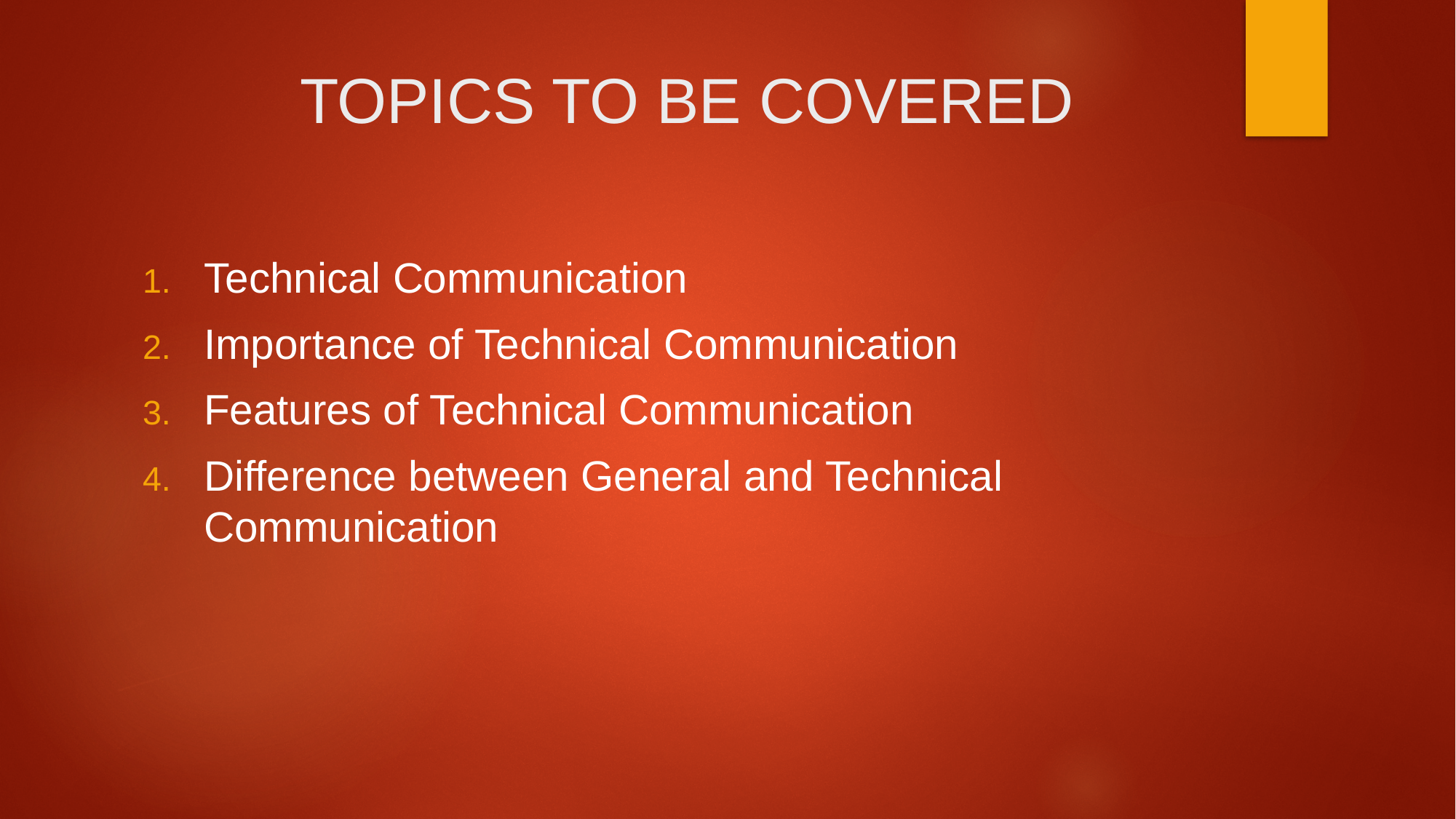

# TOPICS TO BE COVERED
Technical Communication
Importance of Technical Communication
Features of Technical Communication
Difference between General and Technical Communication